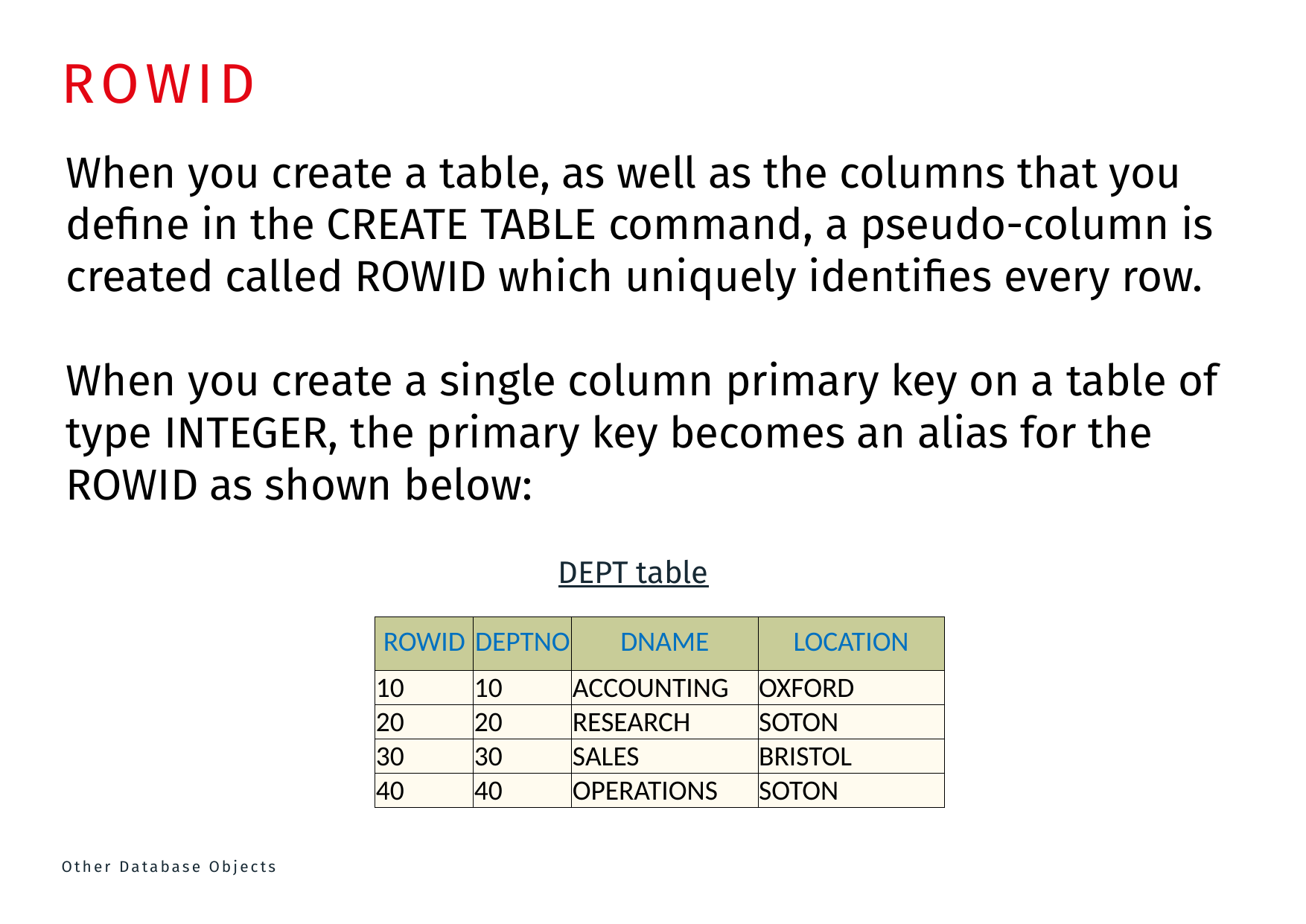

# rowid
When you create a table, as well as the columns that you define in the CREATE TABLE command, a pseudo-column is created called ROWID which uniquely identifies every row.

When you create a single column primary key on a table of type INTEGER, the primary key becomes an alias for the ROWID as shown below:
DEPT table
| ROWID | DEPTNO | DNAME | LOCATION |
| --- | --- | --- | --- |
| 10 | 10 | ACCOUNTING | OXFORD |
| 20 | 20 | RESEARCH | SOTON |
| 30 | 30 | SALES | BRISTOL |
| 40 | 40 | OPERATIONS | SOTON |
Other Database Objects